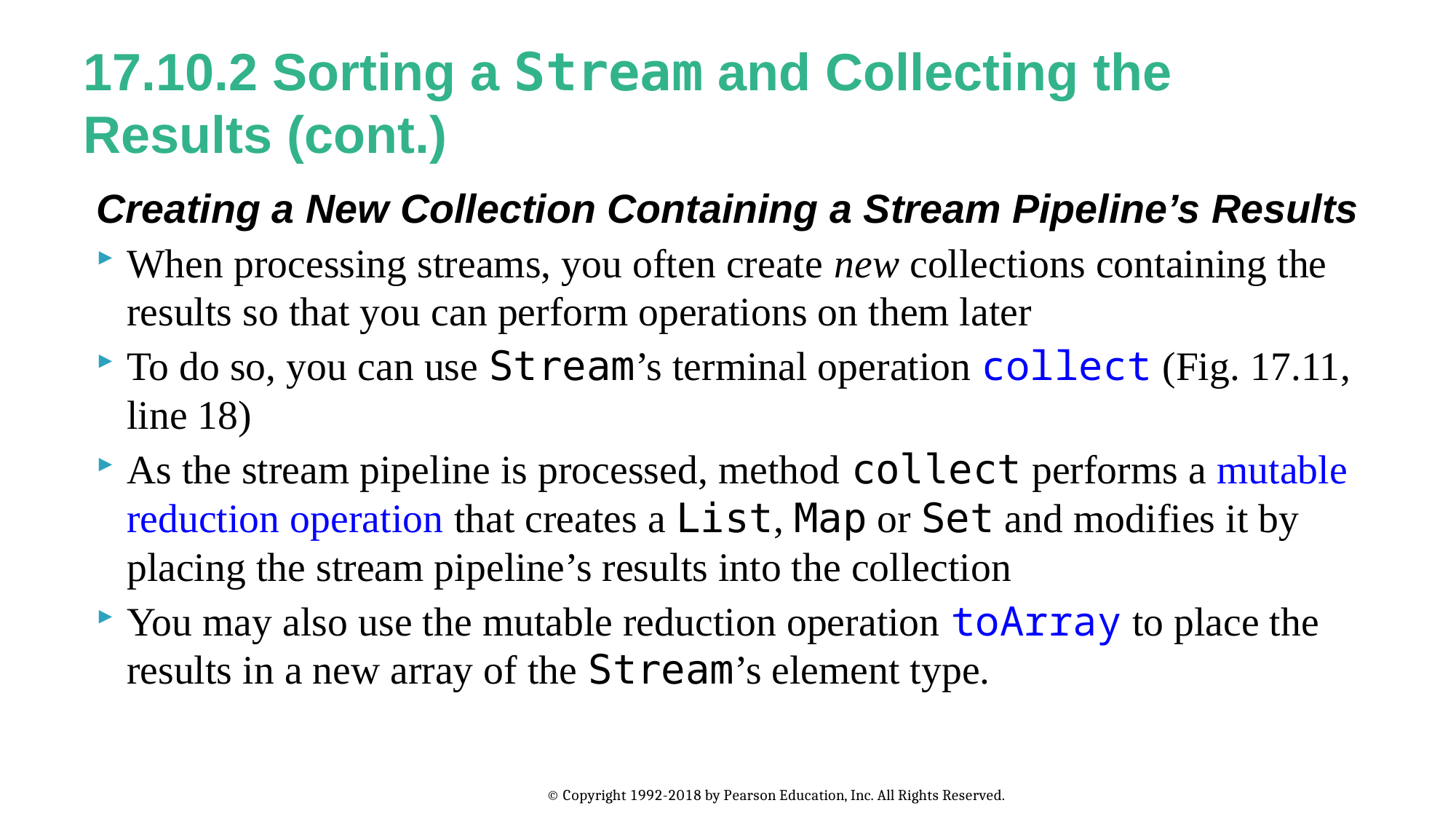

# 17.10.2 Sorting a Stream and Collecting the Results (cont.)
Creating a New Collection Containing a Stream Pipeline’s Results
When processing streams, you often create new collections containing the results so that you can perform operations on them later
To do so, you can use Stream’s terminal operation collect (Fig. 17.11, line 18)
As the stream pipeline is processed, method collect performs a mutable reduction operation that creates a List, Map or Set and modifies it by placing the stream pipeline’s results into the collection
You may also use the mutable reduction operation toArray to place the results in a new array of the Stream’s element type.
© Copyright 1992-2018 by Pearson Education, Inc. All Rights Reserved.